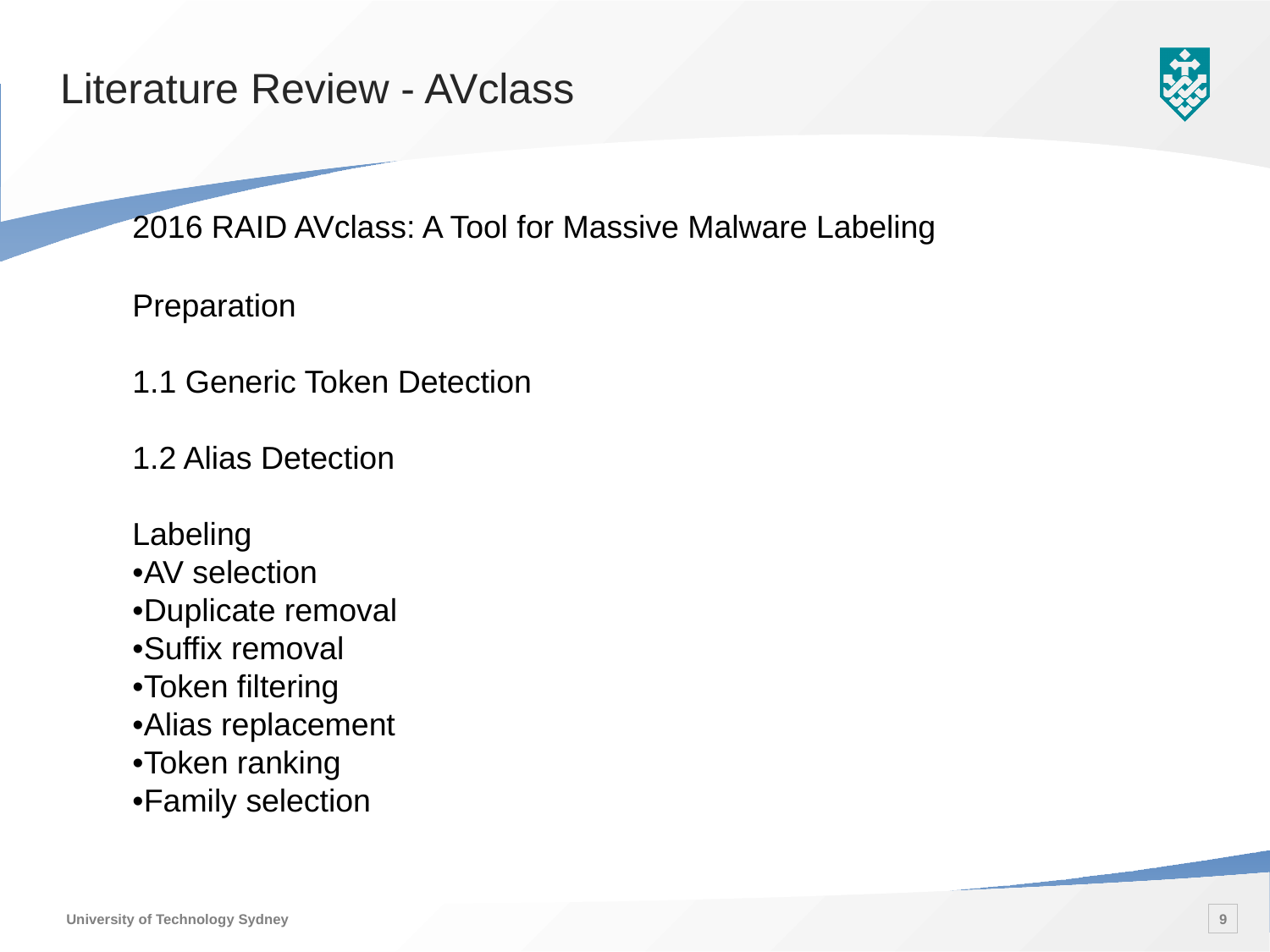

Literature Review - AVclass

Preparation

1.1 Generic Token Detection

1.2 Alias Detection

Labeling
•AV selection
•Duplicate removal
•Suffix removal
•Token filtering
•Alias replacement
•Token ranking
•Family selection

2016 RAID AVclass: A Tool for Massive Malware Labeling